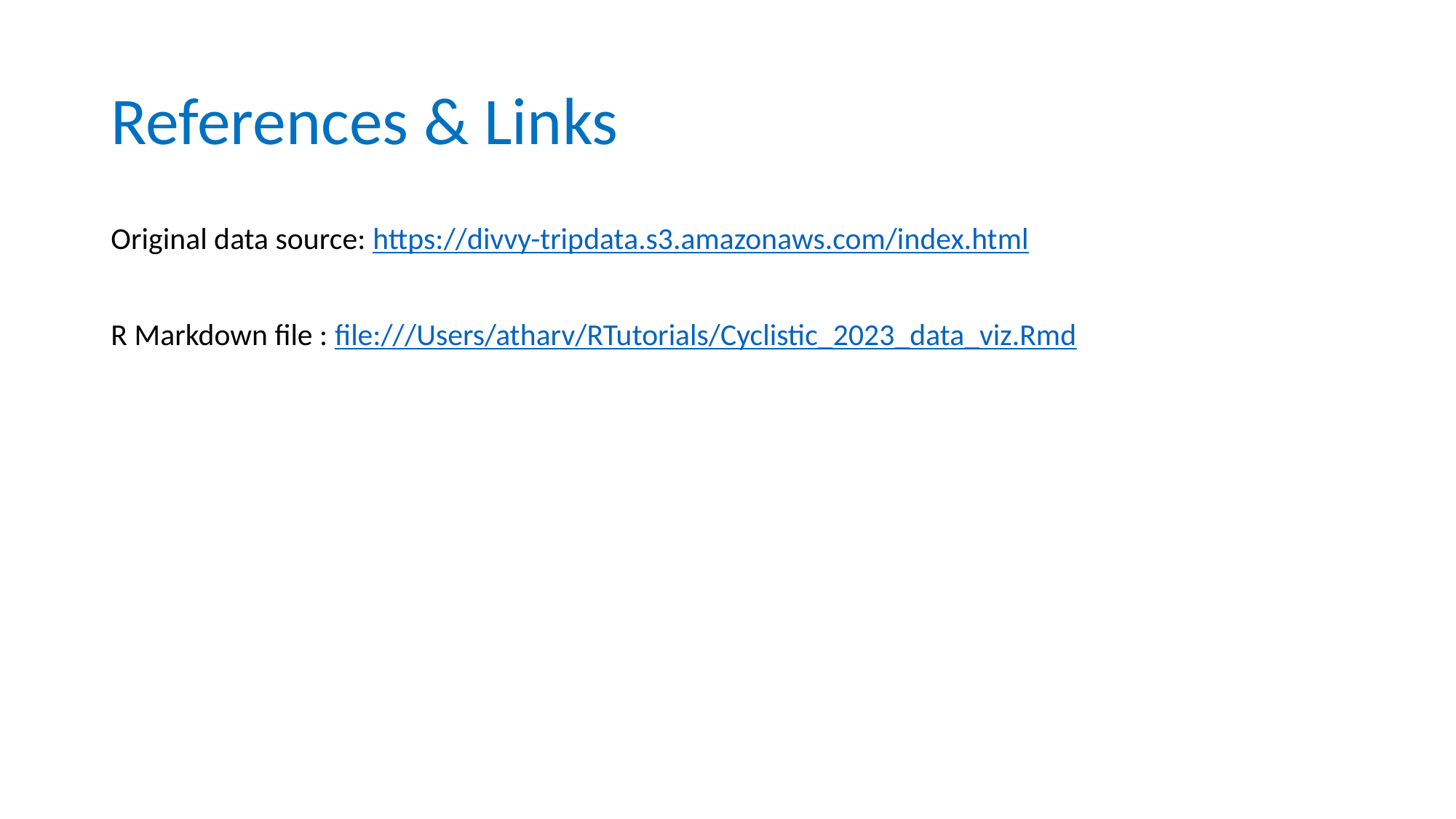

# References & Links
Original data source: https://divvy-tripdata.s3.amazonaws.com/index.html

R Markdown file : file:///Users/atharv/RTutorials/Cyclistic_2023_data_viz.Rmd